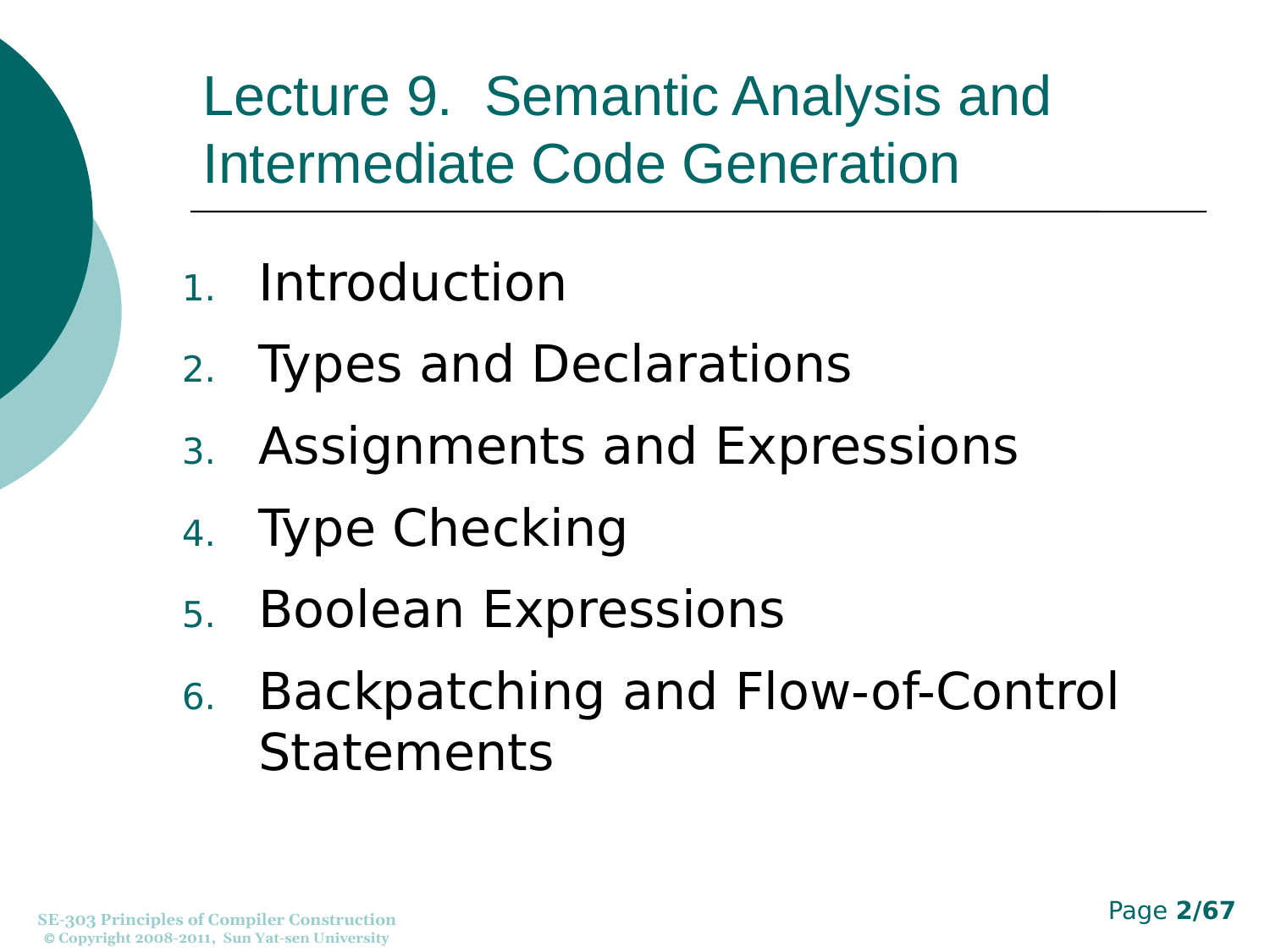

# Lecture 9.  Semantic Analysis and Intermediate Code Generation
Introduction
Types and Declarations
Assignments and Expressions
Type Checking
Boolean Expressions
Backpatching and Flow-of-Control Statements
SE-303 Principles of Compiler Construction
© Copyright 2008-2011,  Sun Yat-sen University